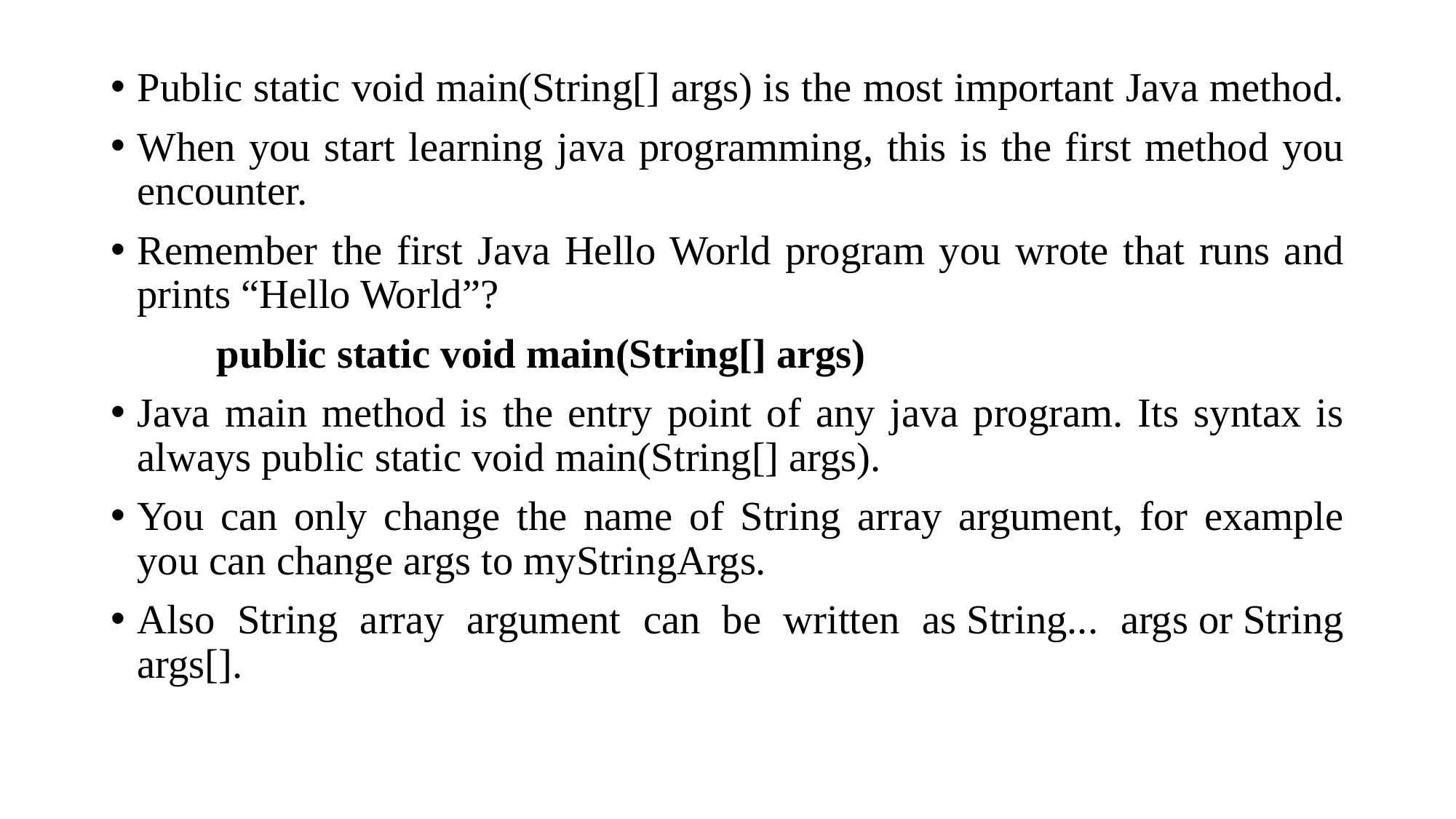

Public static void main(String[] args) is the most important Java method.
When you start learning java programming, this is the first method you encounter.
Remember the first Java Hello World program you wrote that runs and prints “Hello World”?
	public static void main(String[] args)
Java main method is the entry point of any java program. Its syntax is always public static void main(String[] args).
You can only change the name of String array argument, for example you can change args to myStringArgs.
Also String array argument can be written as String... args or String args[].